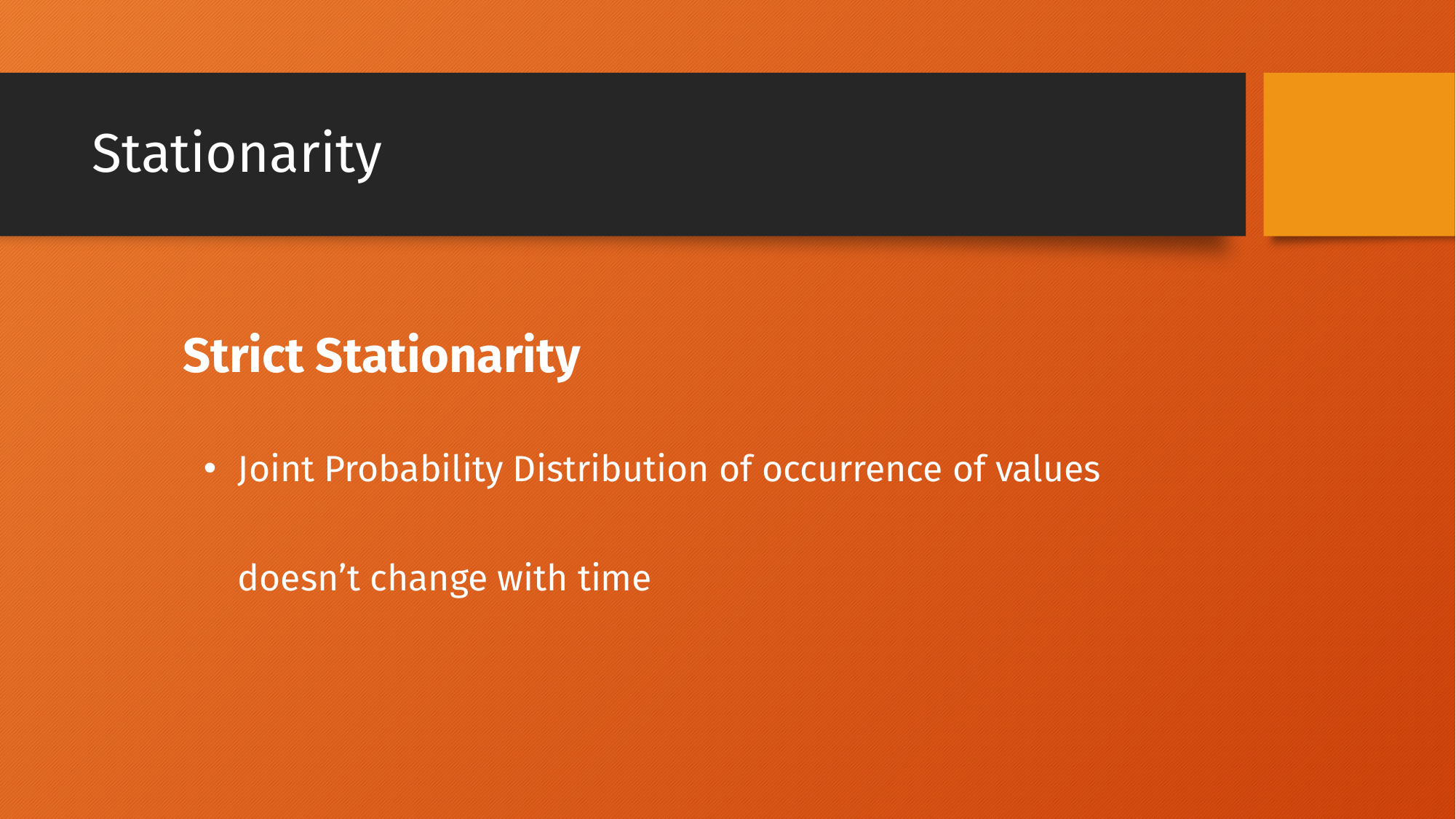

# Stationarity
Strict Stationarity

Joint Probability Distribution of occurrence of values doesn’t change with time